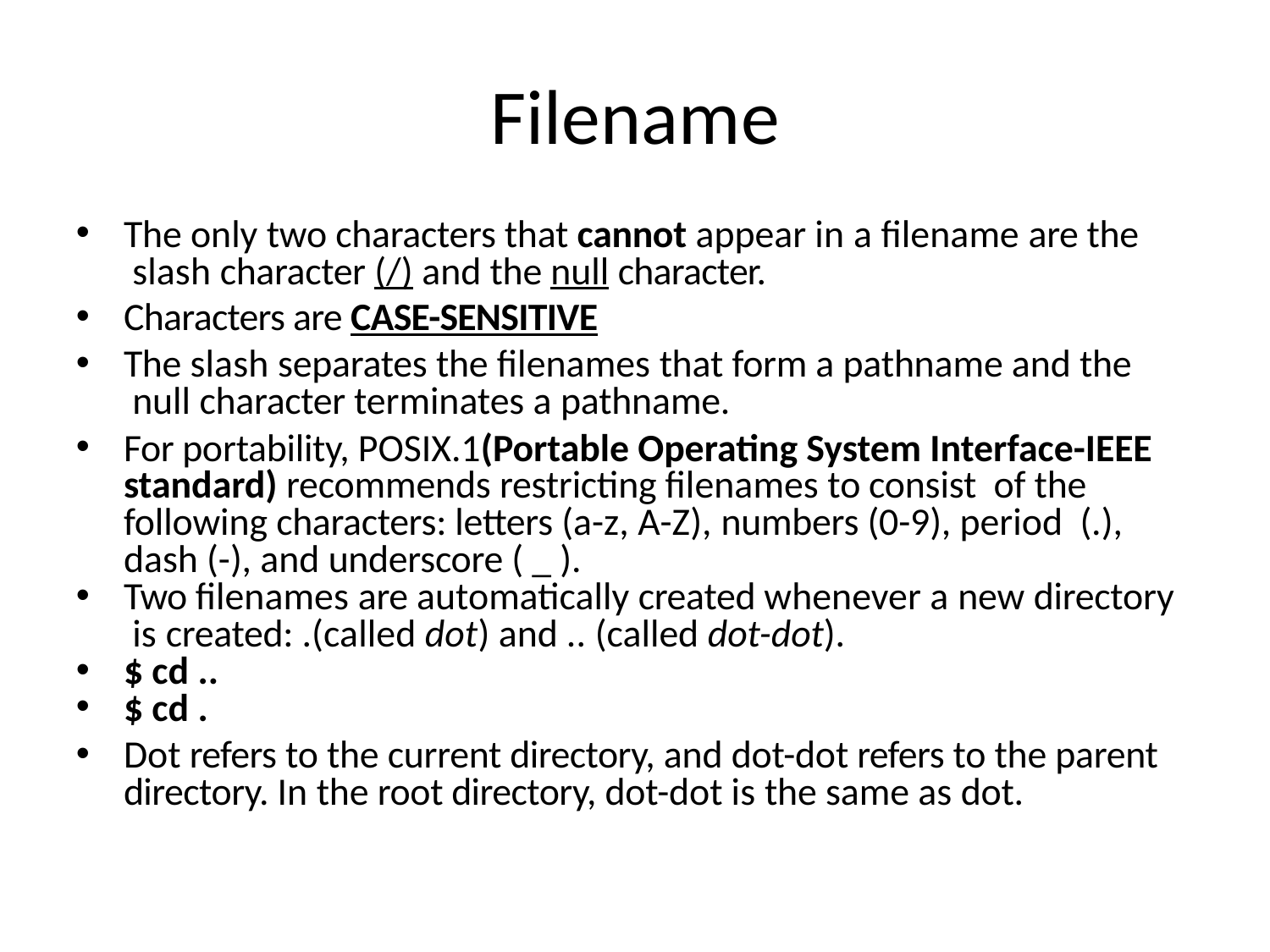

# Filename
The only two characters that cannot appear in a filename are the  slash character (/) and the null character.
Characters are CASE-SENSITIVE
The slash separates the filenames that form a pathname and the  null character terminates a pathname.
For portability, POSIX.1(Portable Operating System Interface-IEEE standard) recommends restricting filenames to consist  of the following characters: letters (a-z, A-Z), numbers (0-9), period  (.), dash (-), and underscore ( _ ).
Two filenames are automatically created whenever a new directory  is created: .(called dot) and .. (called dot-dot).
$ cd ..
$ cd .
Dot refers to the current directory, and dot-dot refers to the parent  directory. In the root directory, dot-dot is the same as dot.

27